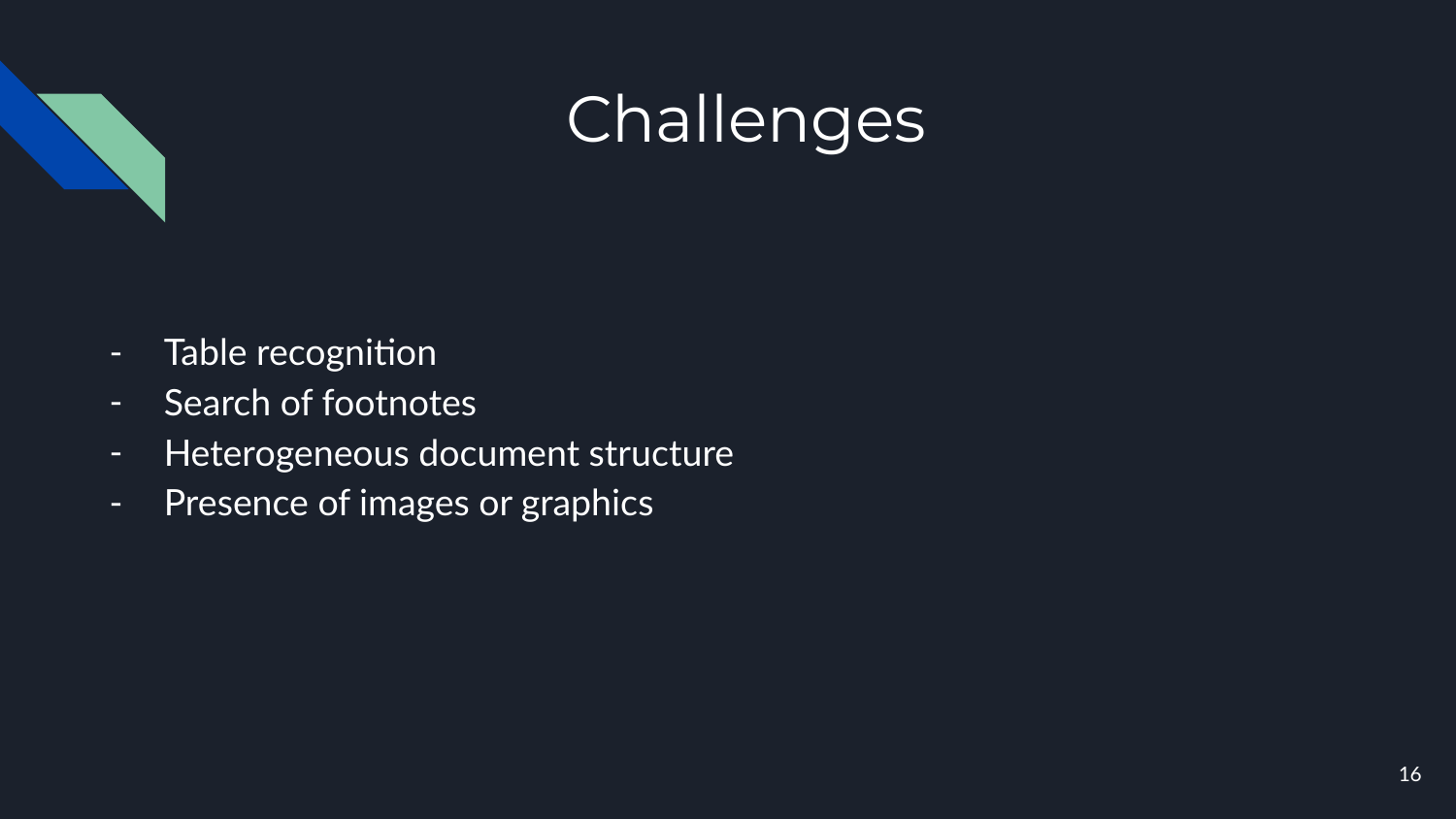

# Challenges

Table recognition
Search of footnotes
Heterogeneous document structure
Presence of images or graphics

16